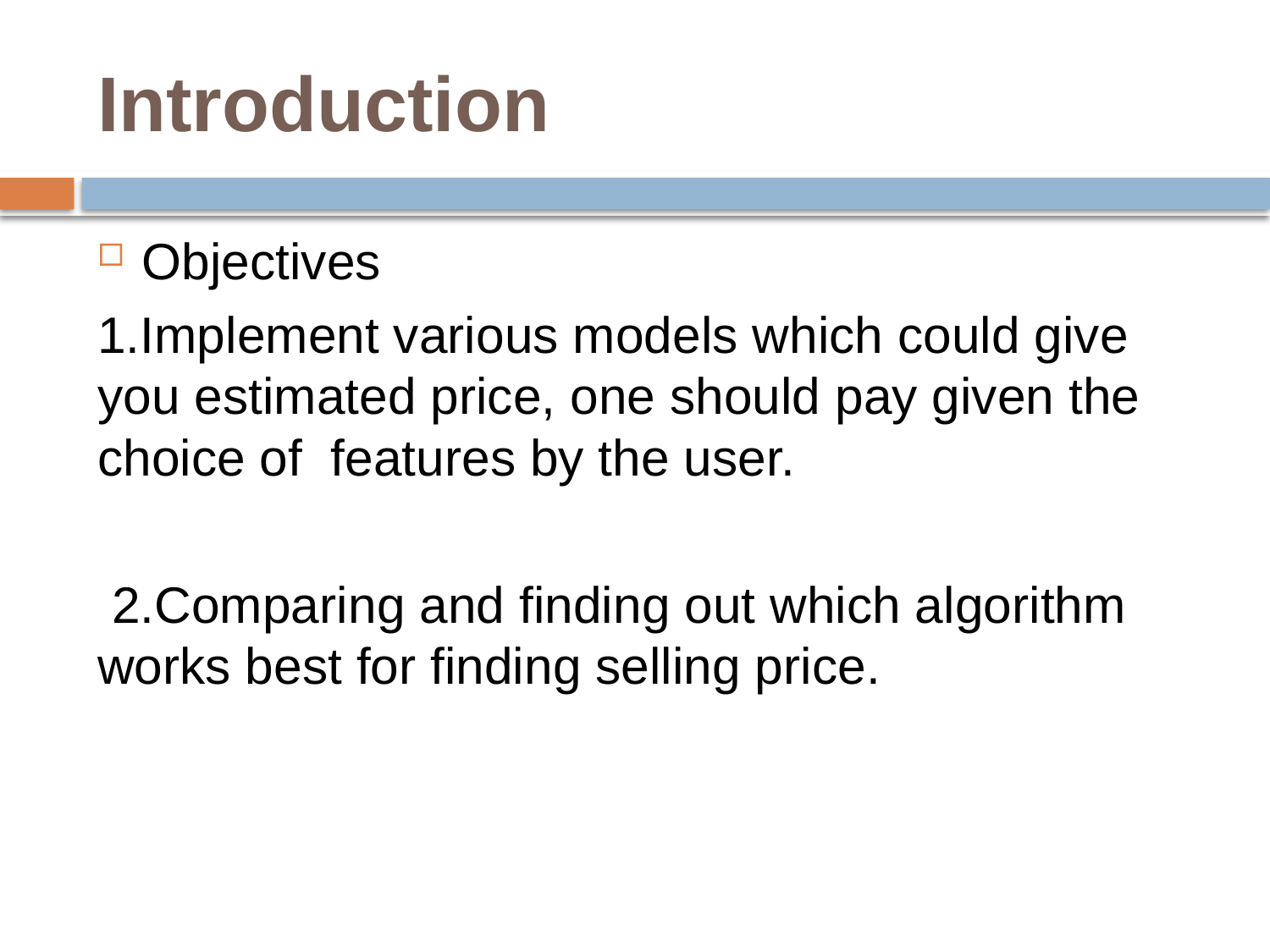

# Introduction
Objectives
1.Implement various models which could give you estimated price, one should pay given the choice of  features by the user.

 2.Comparing and finding out which algorithm works best for finding selling price.